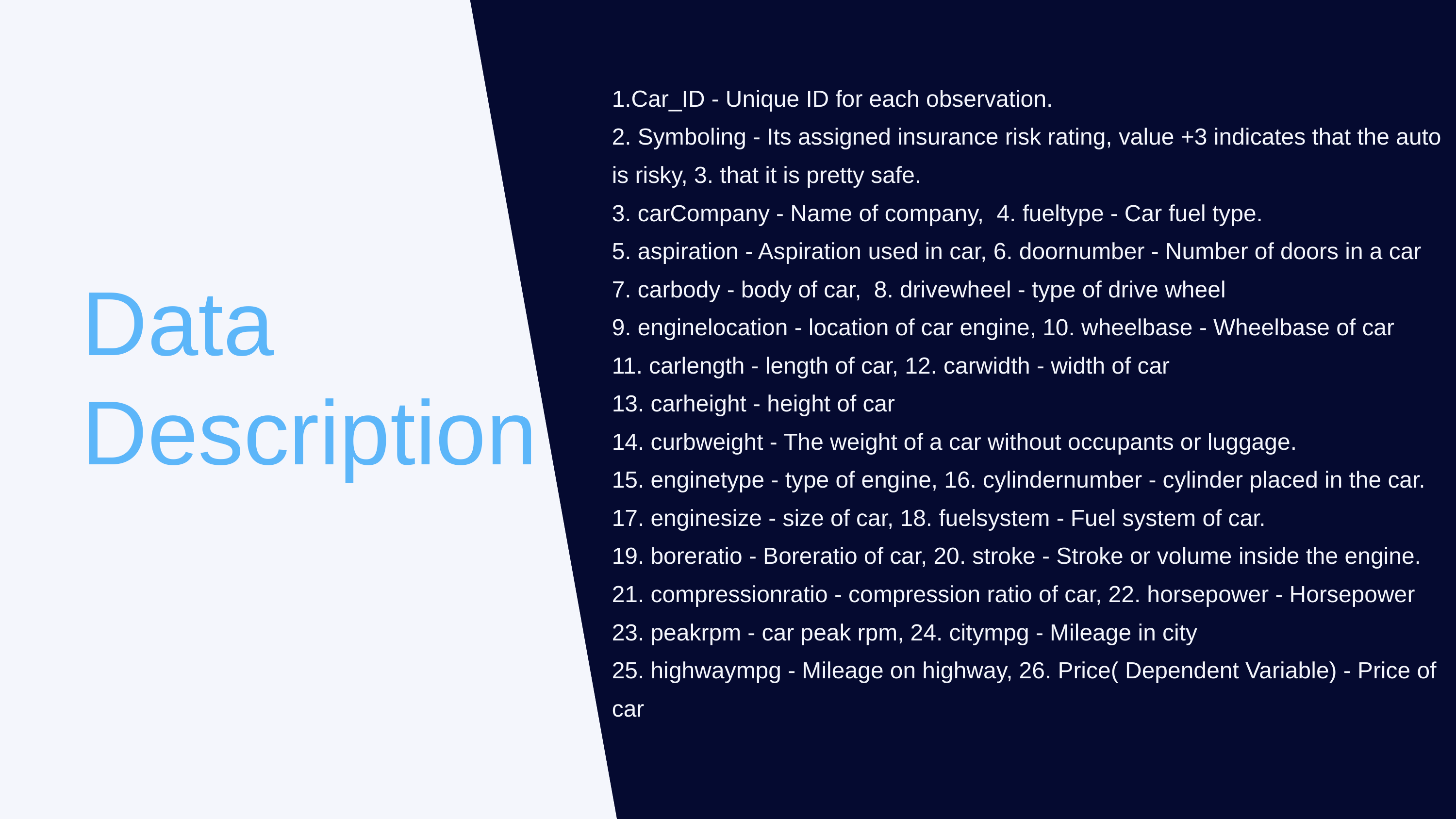

1.Car_ID - Unique ID for each observation.
2. Symboling - Its assigned insurance risk rating, value +3 indicates that the auto is risky, 3. that it is pretty safe.
3. carCompany - Name of company,  4. fueltype - Car fuel type.
5. aspiration - Aspiration used in car, 6. doornumber - Number of doors in a car
7. carbody - body of car,  8. drivewheel - type of drive wheel
9. enginelocation - location of car engine, 10. wheelbase - Wheelbase of car
11. carlength - length of car, 12. carwidth - width of car
13. carheight - height of car
14. curbweight - The weight of a car without occupants or luggage.
15. enginetype - type of engine, 16. cylindernumber - cylinder placed in the car.
17. enginesize - size of car, 18. fuelsystem - Fuel system of car.
19. boreratio - Boreratio of car, 20. stroke - Stroke or volume inside the engine.
21. compressionratio - compression ratio of car, 22. horsepower - Horsepower
23. peakrpm - car peak rpm, 24. citympg - Mileage in city
25. highwaympg - Mileage on highway, 26. Price( Dependent Variable) - Price of car

Data Description